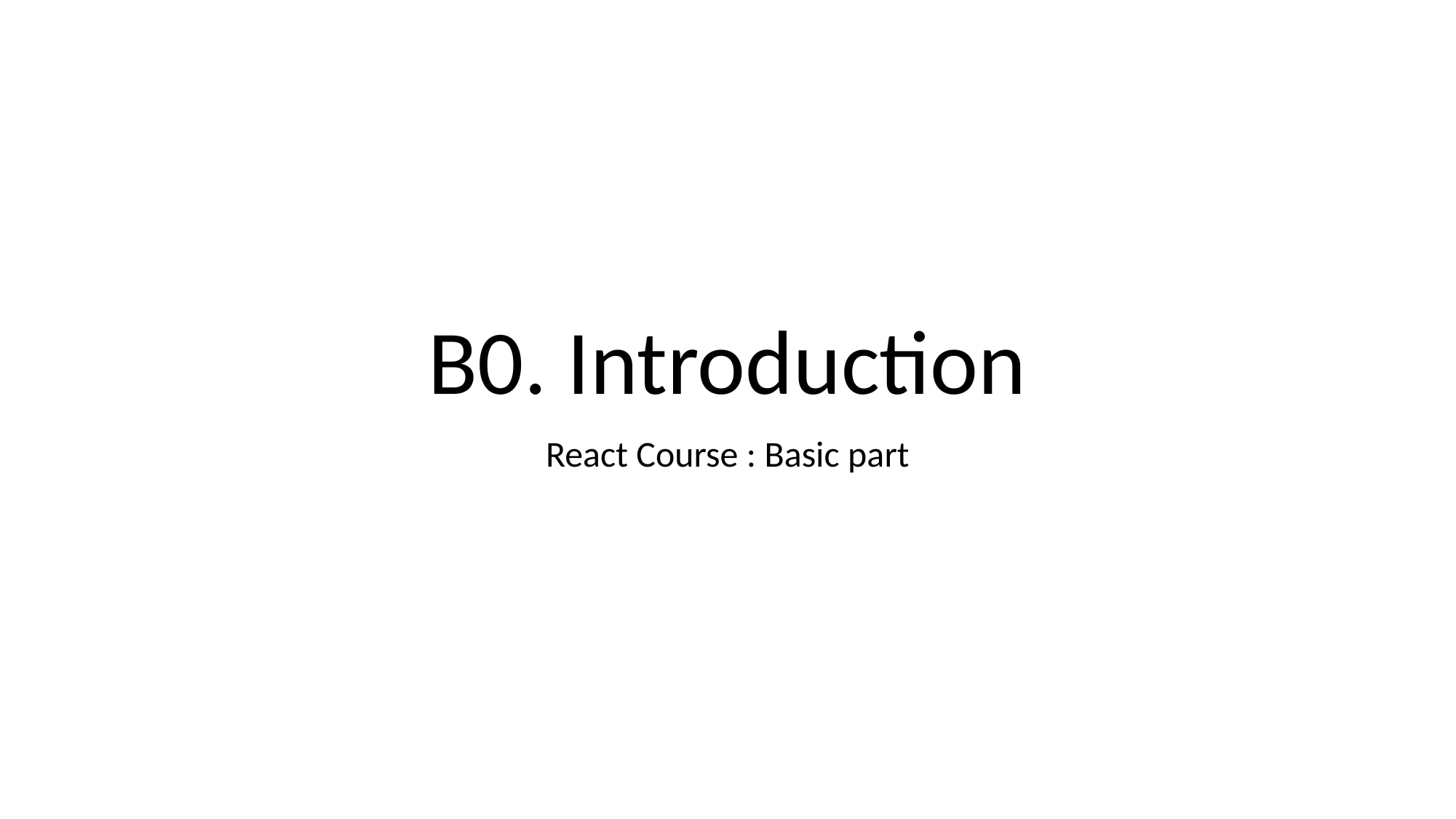

# B0. Introduction
React Course : Basic part